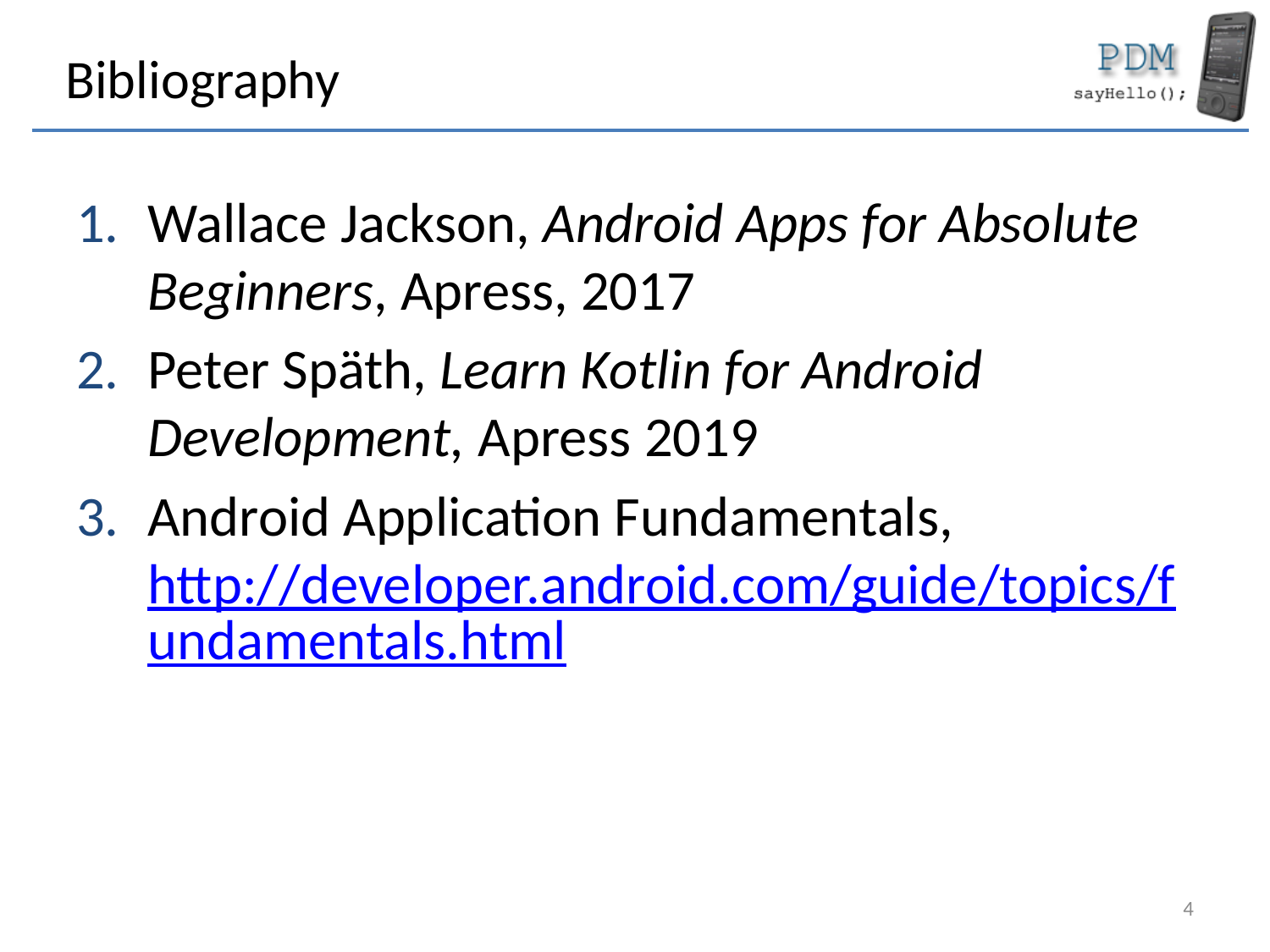

# Bibliography
Wallace Jackson, Android Apps for Absolute Beginners, Apress, 2017
Peter Späth, Learn Kotlin for Android Development, Apress 2019
Android Application Fundamentals, http://developer.android.com/guide/topics/fundamentals.html
4